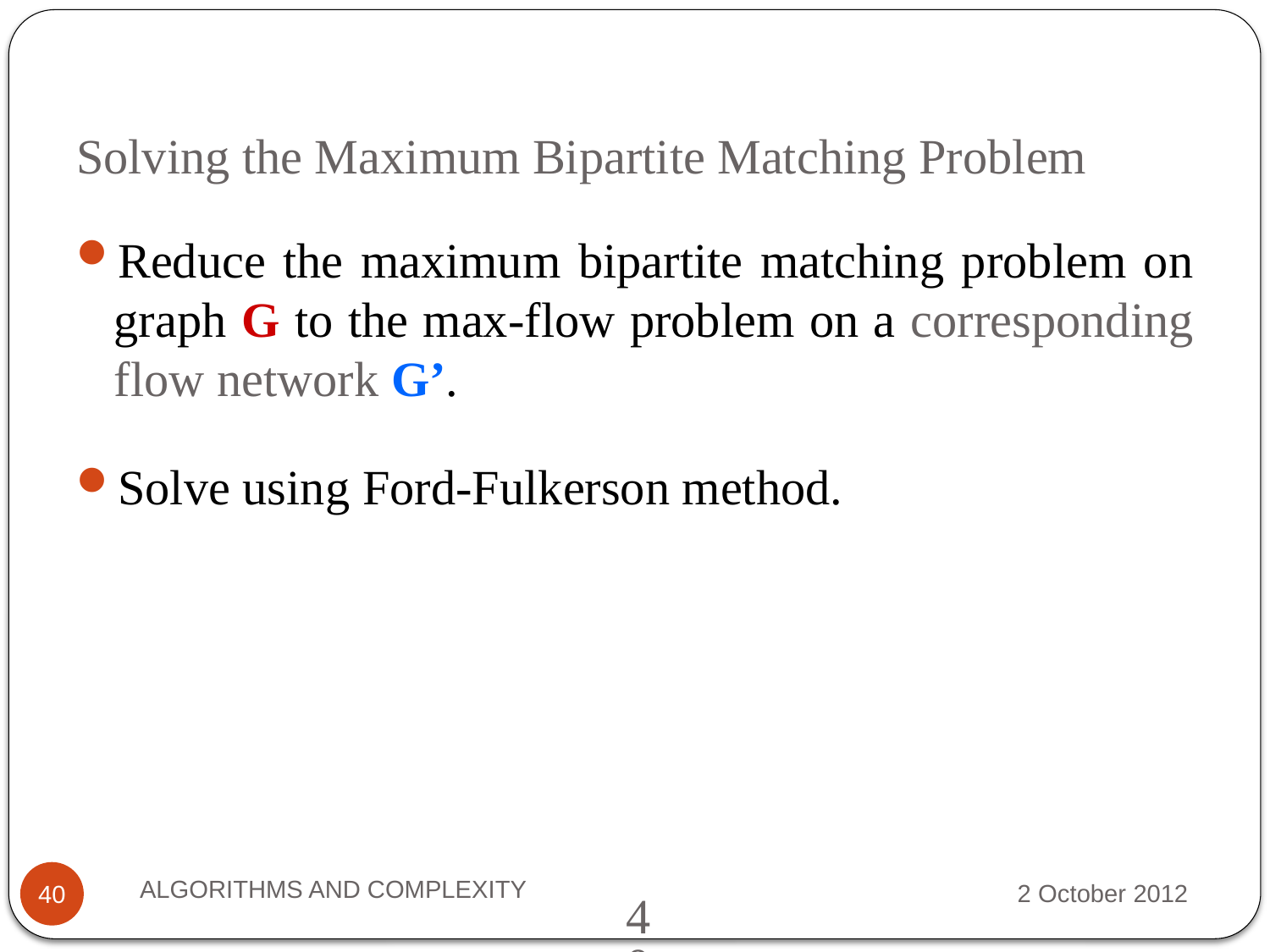

# Solving the Maximum Bipartite Matching Problem
Reduce the maximum bipartite matching problem on graph G to the max-flow problem on a corresponding flow network G’.
Solve using Ford-Fulkerson method.
ALGORITHMS AND COMPLEXITY
2 October 2012
40
40